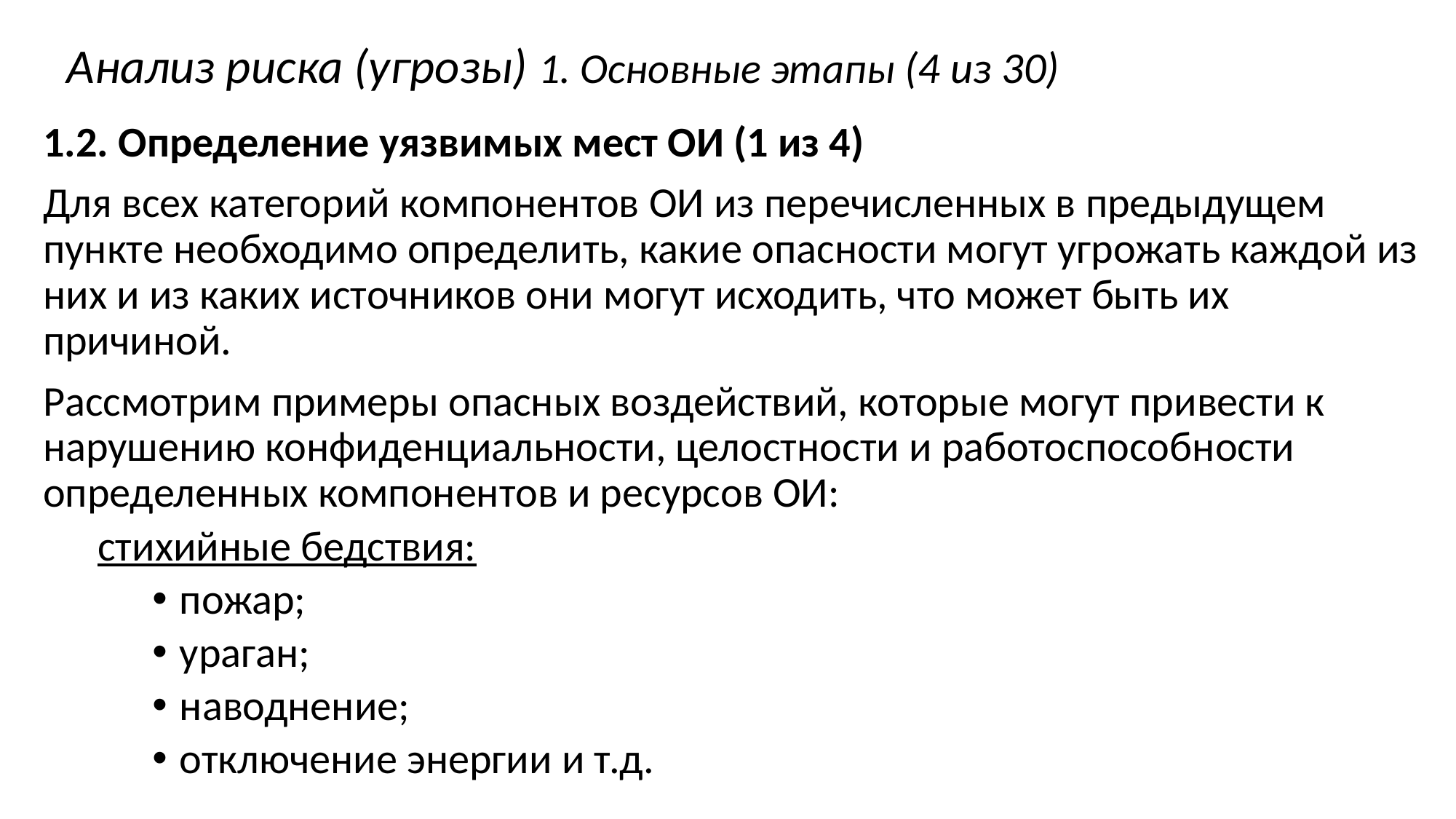

# Анализ риска (угрозы) 1. Основные этапы (4 из 30)
1.2. Определение уязвимых мест ОИ (1 из 4)
Для всех категорий компонентов ОИ из перечисленных в предыдущем пункте необходимо определить, какие опасности могут угрожать каждой из них и из каких источников они могут исходить, что может быть их причиной.
Рассмотрим примеры опасных воздействий, которые могут привести к нарушению конфиденциальности, целостности и работоспособности определенных компонентов и ресурсов ОИ:
стихийные бедствия:
пожар;
ураган;
наводнение;
отключение энергии и т.д.